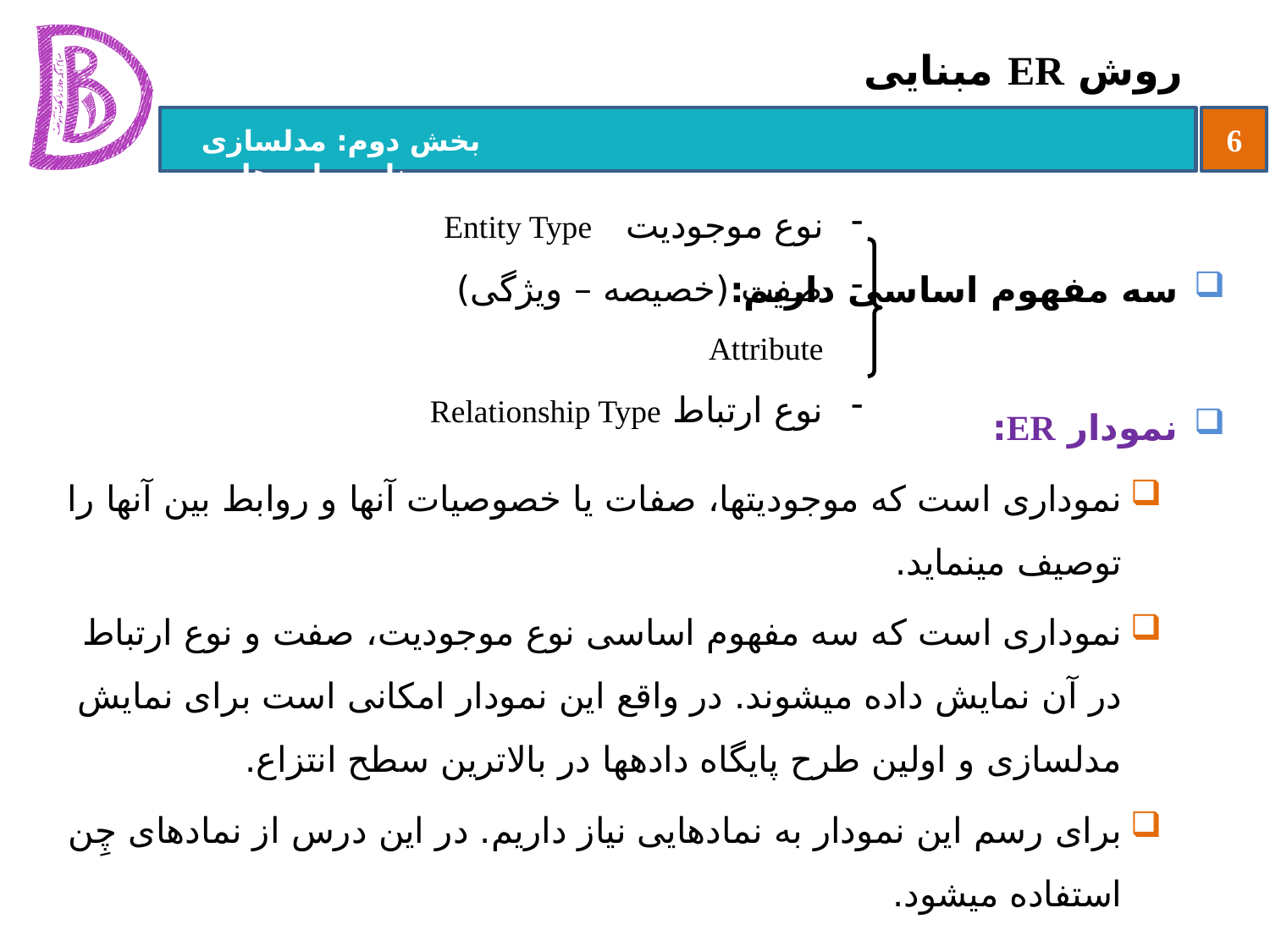

# روش ER مبنایی

سه مفهوم اساسی داریم:

نمودار ER:
نموداری است که موجودیت‏ها، صفات یا خصوصیات آنها و روابط بین آنها را توصیف می‏نماید.
نموداری است که سه مفهوم اساسی نوع موجودیت، صفت و نوع ارتباط در آن نمایش داده می‏شوند. در واقع این نمودار امکانی است برای نمایش مدلسازی و اولین طرح پایگاه داده‏ها در بالاترین سطح انتزاع.
برای رسم این نمودار به نمادهایی نیاز داریم. در این درس از نمادهای چِن استفاده می‏شود.

نوع موجودیت   Entity Type
صفت (خصیصه – ویژگی) Attribute
نوع ارتباط Relationship Type